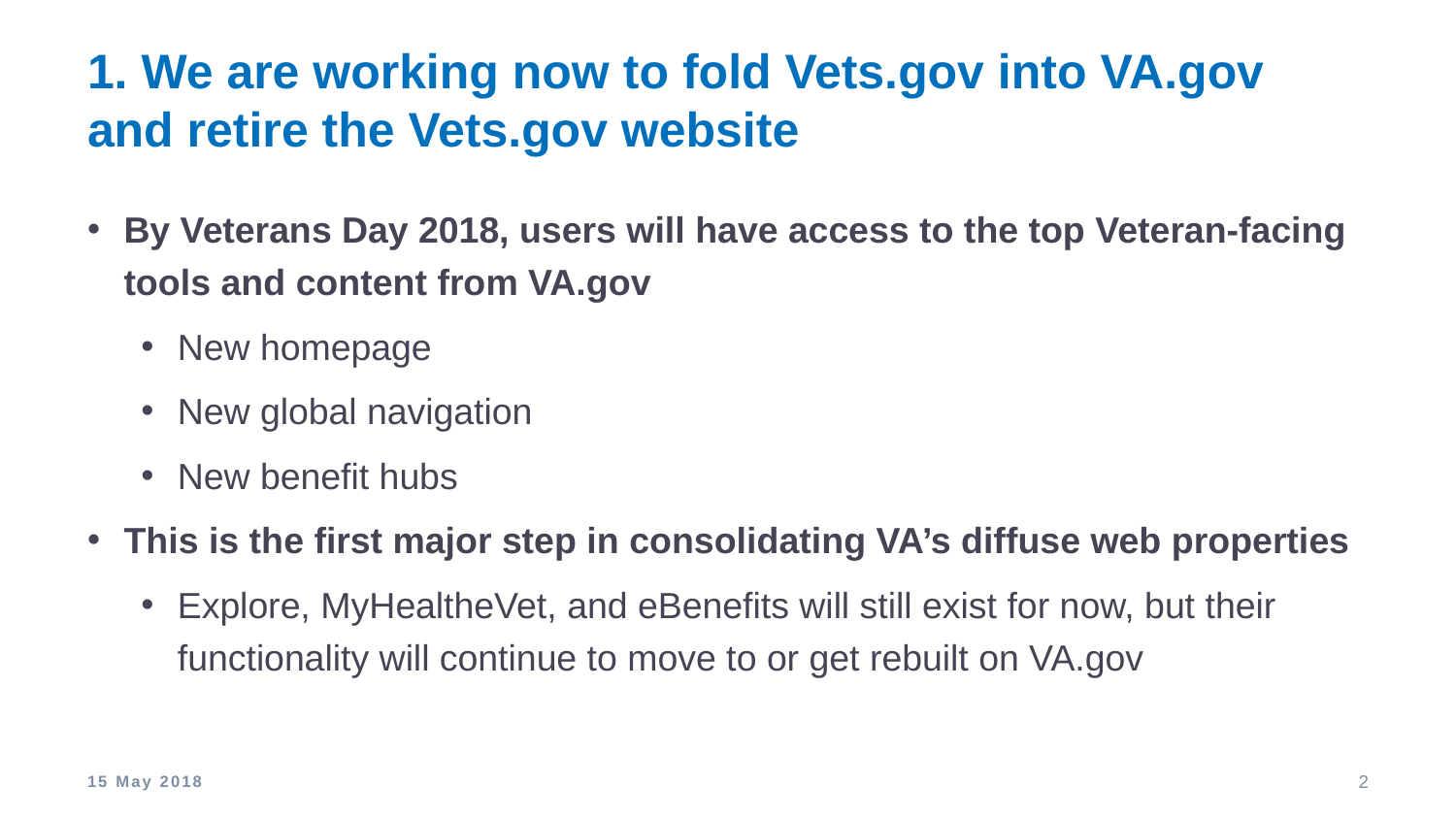

# 1. We are working now to fold Vets.gov into VA.gov and retire the Vets.gov website
By Veterans Day 2018, users will have access to the top Veteran-facing tools and content from VA.gov
New homepage
New global navigation
New benefit hubs
This is the first major step in consolidating VA’s diffuse web properties
Explore, MyHealtheVet, and eBenefits will still exist for now, but their functionality will continue to move to or get rebuilt on VA.gov
15 May 2018

2